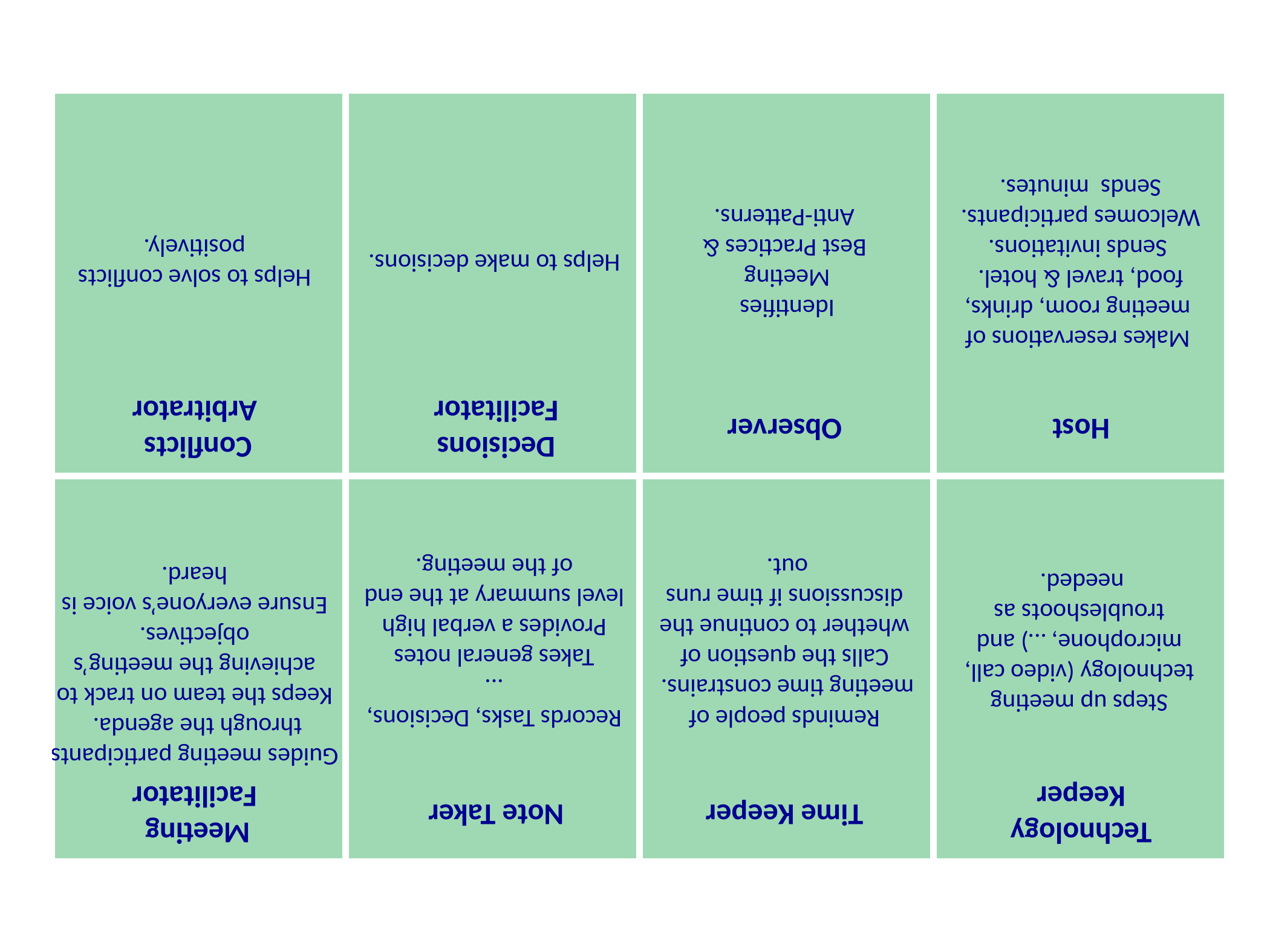

|  |  |  |  |
| --- | --- | --- | --- |
|  |  |  |  |
Makes reservations of meeting room, drinks, food, travel & hotel.
Sends invitations. Welcomes participants.
Sends  minutes.
Identifies
Meeting
Best Practices & Anti-Patterns.
Helps to solve conflicts positively.
Helps to make decisions.
Conflicts
Arbitrator
Decisions Facilitator
Observer
Host
Guides meeting participants through the agenda.
Keeps the team on track to achieving the meeting’s objectives.
Ensure everyone’s voice is heard.
Records Tasks, Decisions, …
Takes general notes
Provides a verbal high level summary at the end of the meeting.
Reminds people of meeting time constrains.
Calls the question of whether to continue the discussions if time runs out.
Steps up meeting technology (video call, microphone, …) and troubleshoots as needed.
Meeting
 Facilitator
Technology Keeper
Note Taker
Time Keeper